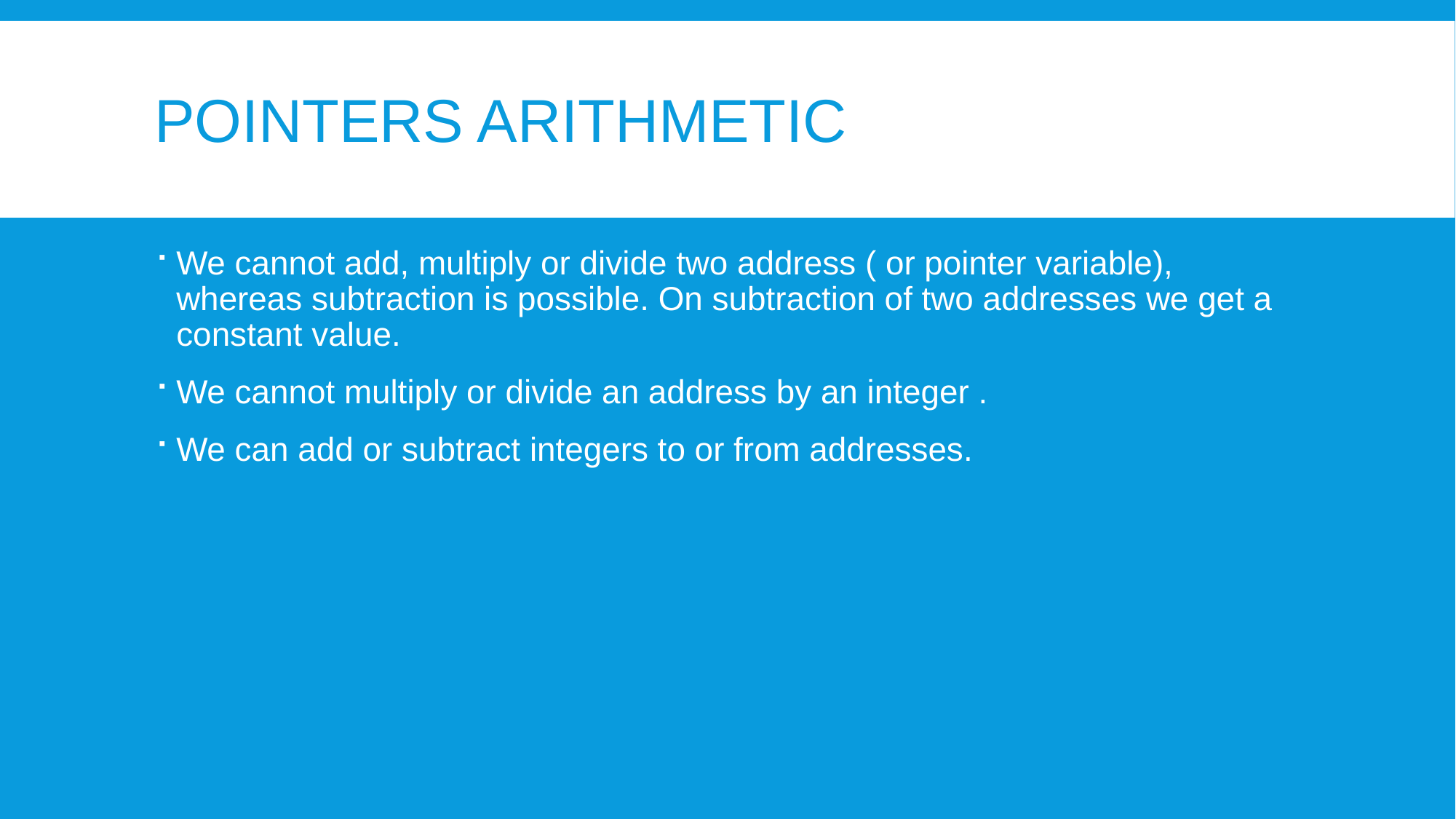

# Pointers arithmetic
We cannot add, multiply or divide two address ( or pointer variable), whereas subtraction is possible. On subtraction of two addresses we get a constant value.
We cannot multiply or divide an address by an integer .
We can add or subtract integers to or from addresses.